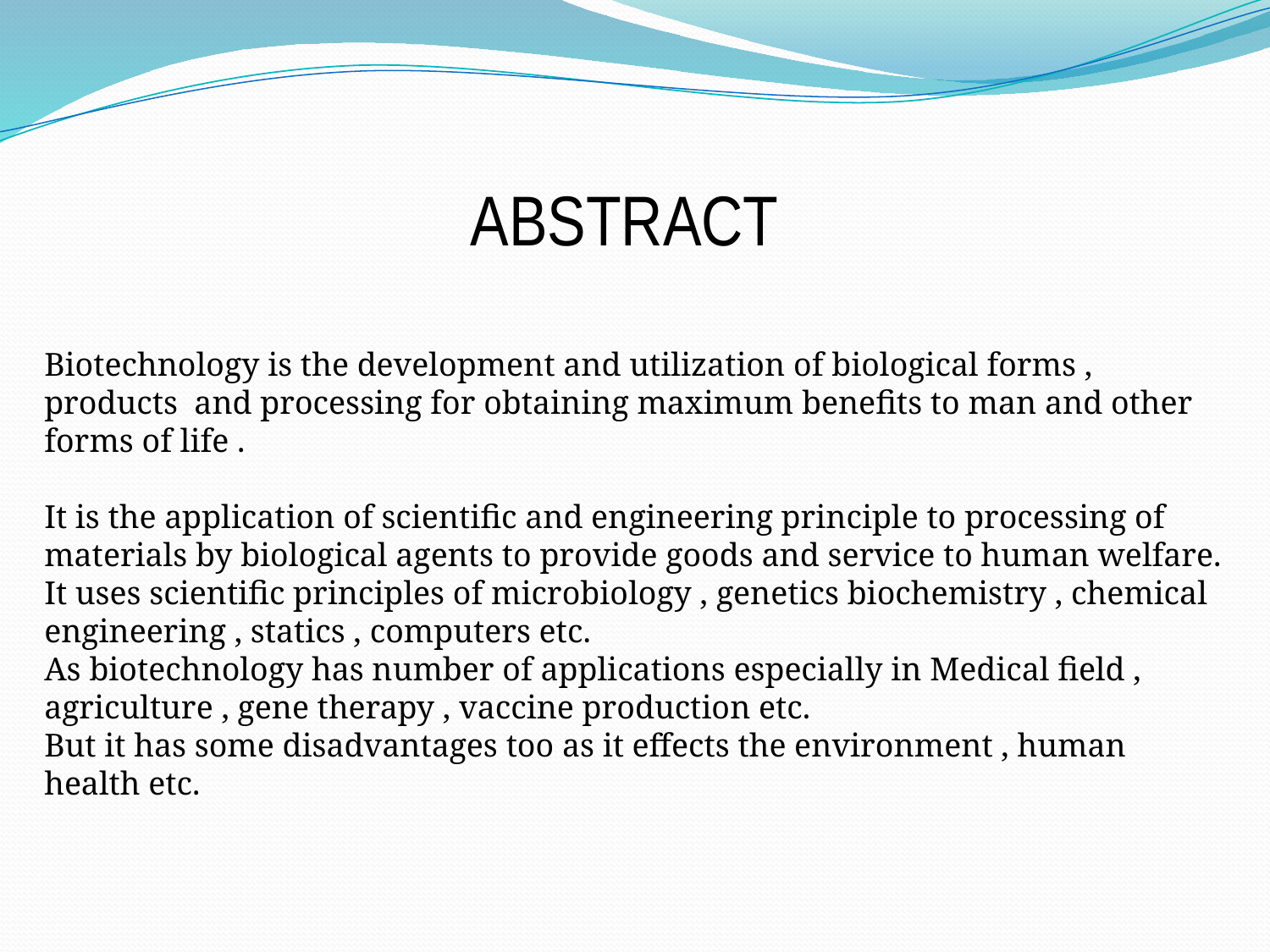

ABSTRACT
Biotechnology is the development and utilization of biological forms , products  and processing for obtaining maximum benefits to man and other forms of life .

It is the application of scientific and engineering principle to processing of materials by biological agents to provide goods and service to human welfare.
It uses scientific principles of microbiology , genetics biochemistry , chemical engineering , statics , computers etc.
As biotechnology has number of applications especially in Medical field , agriculture , gene therapy , vaccine production etc.
But it has some disadvantages too as it effects the environment , human health etc.